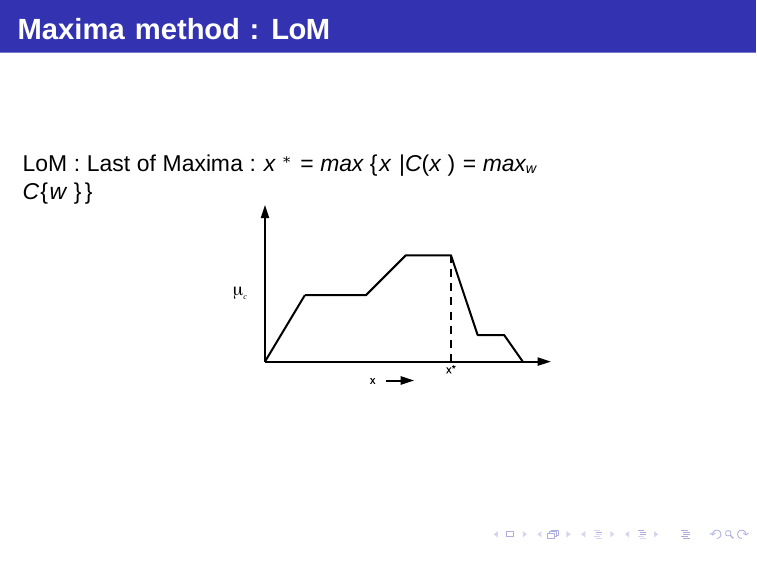

Maxima method : LoM
LoM : Last of Maxima : x ∗ = max {x |C(x ) = maxw C{w }}

μc

Debasis Samanta (IIT Kharagpur)
Soft Computing Applications
17.01.2016
27 / 55